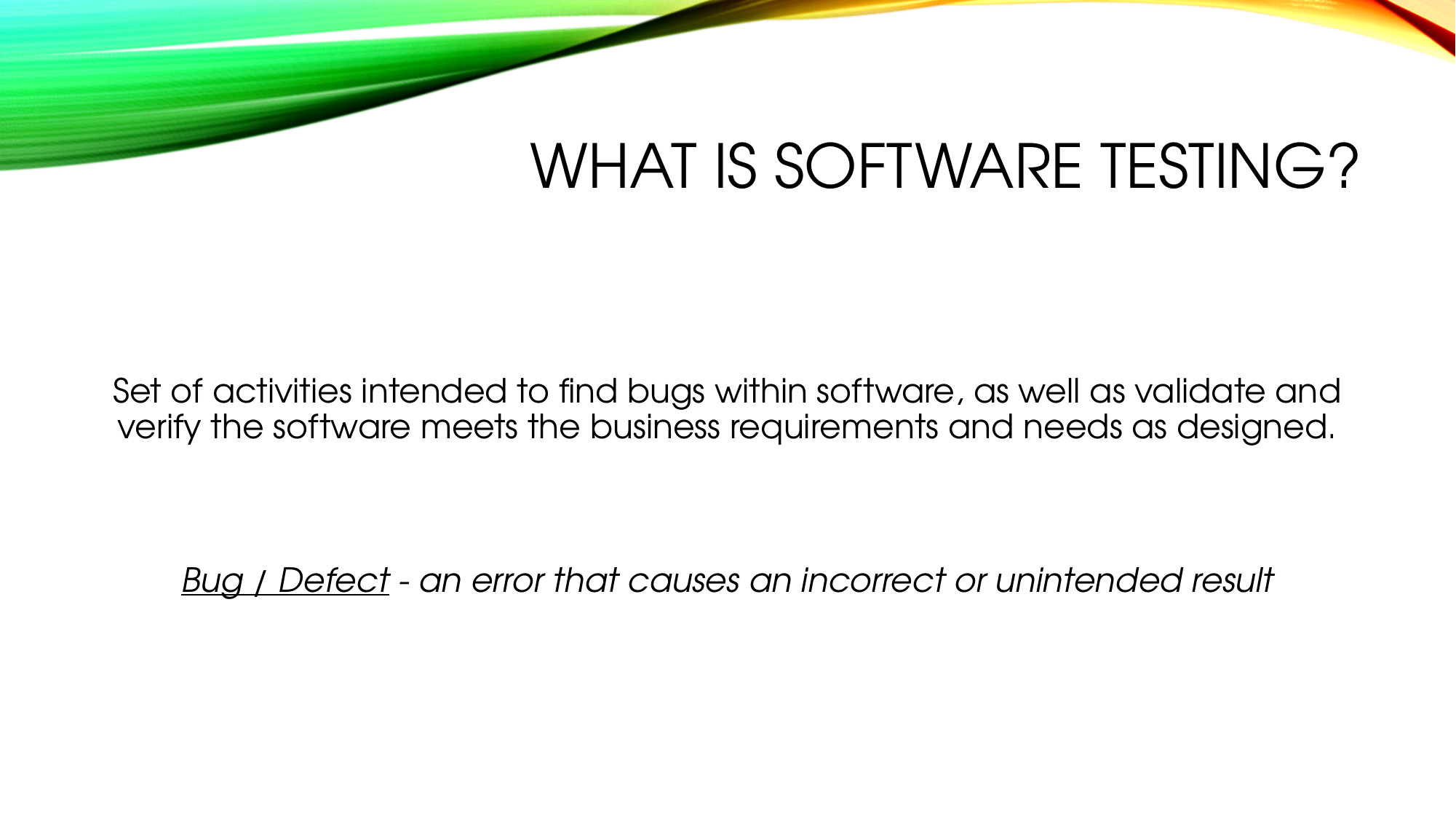

# What is software testing?

Set of activities intended to find bugs within software, as well as validate and verify the software meets the business requirements and needs as designed.

Bug / Defect - an error that causes an incorrect or unintended result